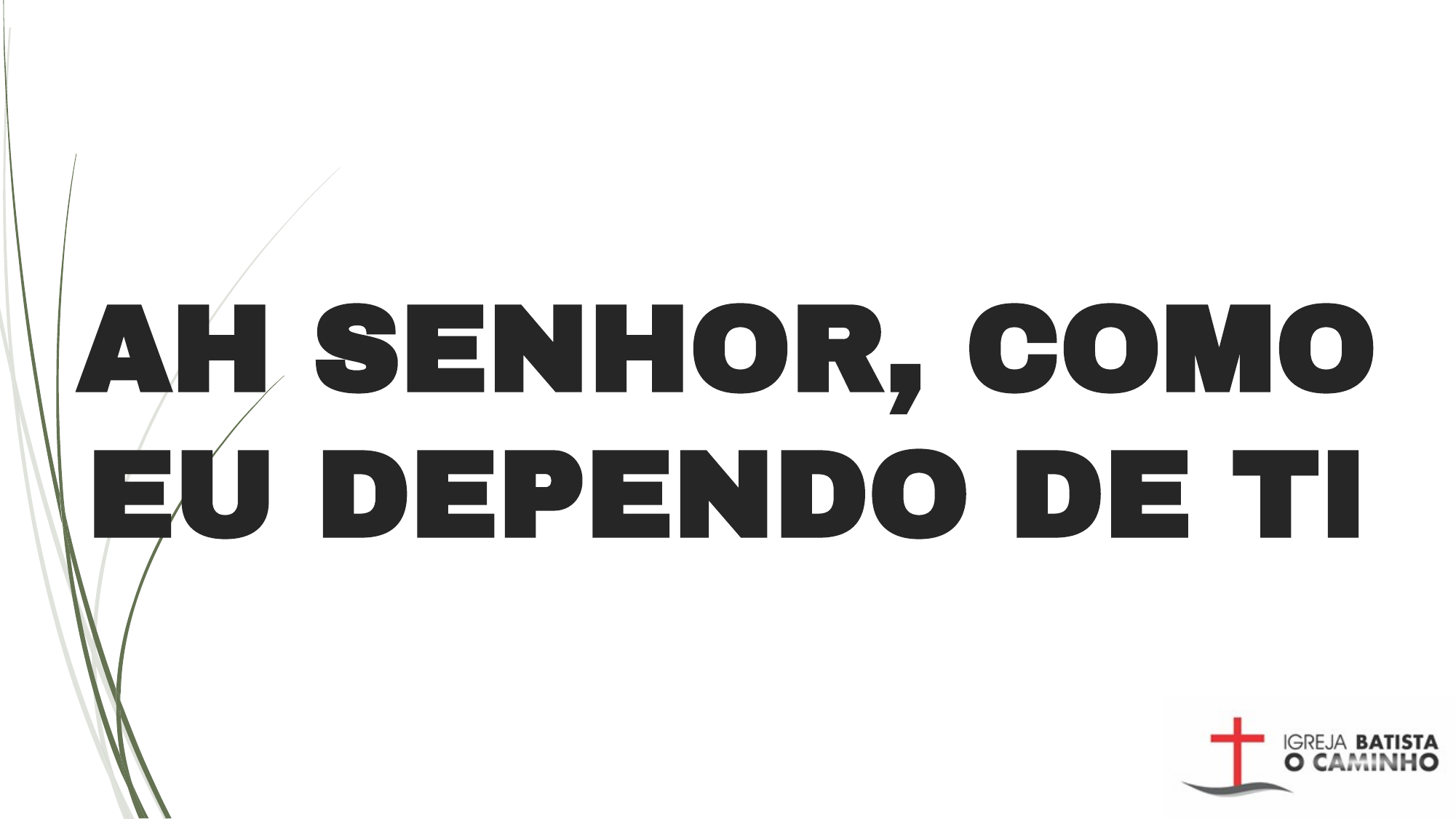

# AH SENHOR, COMO EU DEPENDO DE TI